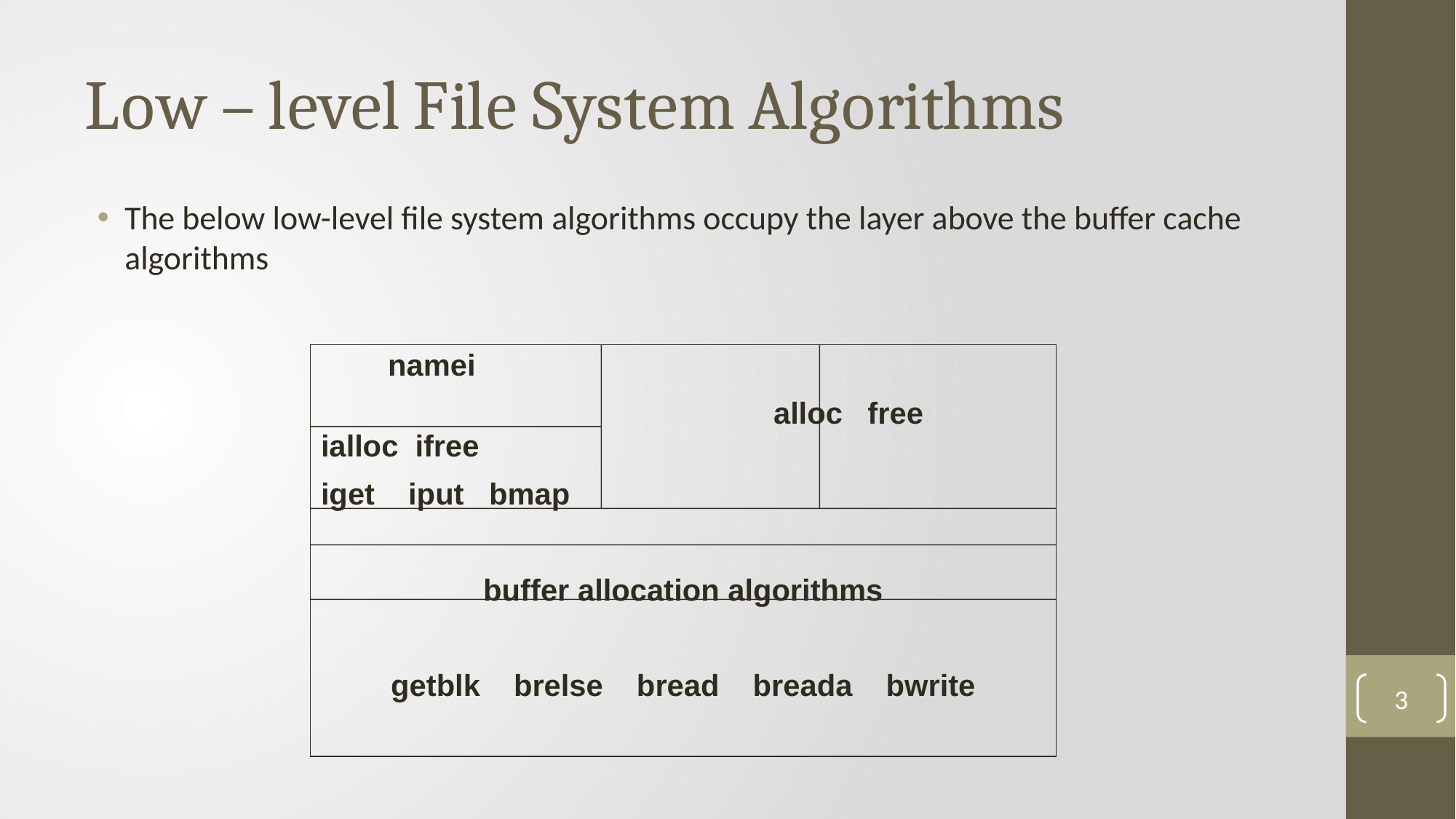

# Low – level File System Algorithms
The below low-level file system algorithms occupy the layer above the buffer cache algorithms
        namei
		                            alloc   free       ialloc  ifree
iget    iput   bmap

buffer allocation algorithms

getblk    brelse    bread    breada    bwrite

3